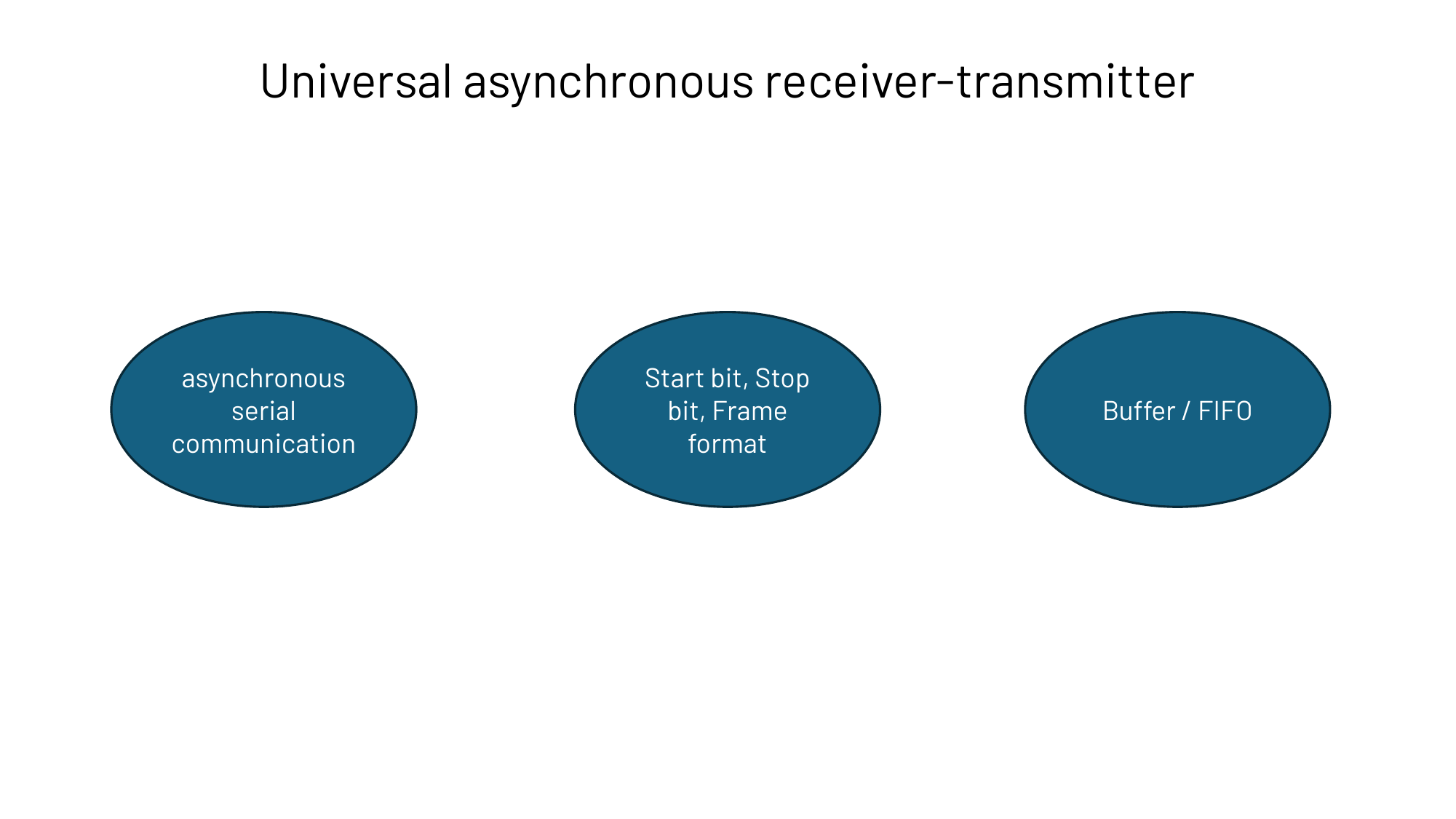

Universal asynchronous receiver-transmitter
asynchronous serial communication
Buffer / FIFO
Start bit, Stop bit, Frame format